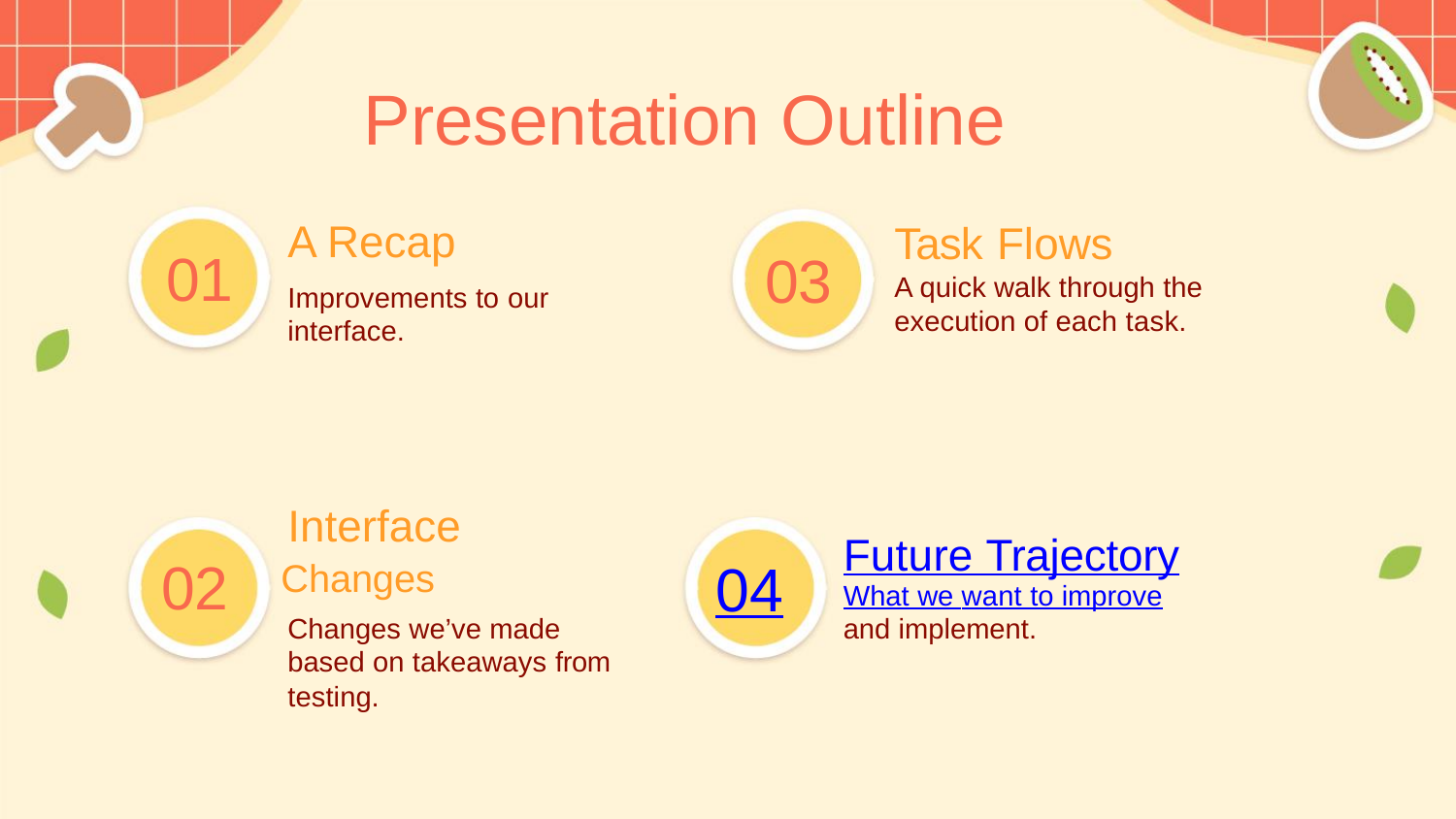

Presentation Outline
A Recap
Task Flows
01
03
A quick walk through the
execution of each task.
Improvements to our
interface.
Interface
Future Trajectory
What we want to improve
and implement.
02 Changes
04
Changes we’ve made
based on takeaways from
testing.